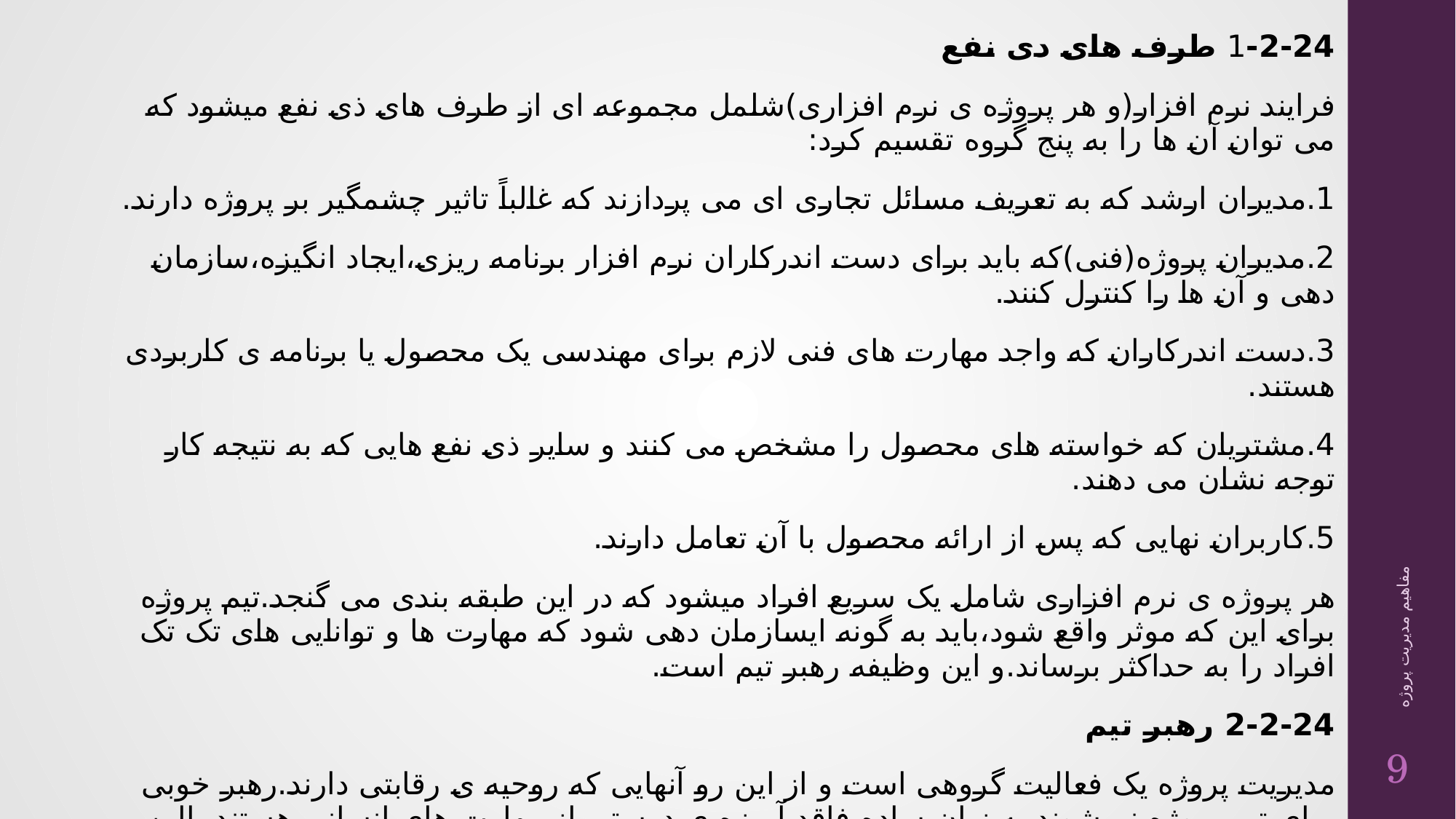

1-2-24 طرف های دی نفع
فرایند نرم افزار(و هر پروژه ی نرم افزاری)شلمل مجموعه ای از طرف های ذی نفع میشود که می توان آن ها را به پنج گروه تقسیم کرد:
1.مدیران ارشد که به تعریف مسائل تجاری ای می پردازند که غالباً تاثیر چشمگیر بر پروژه دارند.
2.مدیران پروژه(فنی)که باید برای دست اندرکاران نرم افزار برنامه ریزی،ایجاد انگیزه،سازمان دهی و آن ها را کنترل کنند.
3.دست اندرکاران که واجد مهارت های فنی لازم برای مهندسی یک محصول یا برنامه ی کاربردی هستند.
4.مشتریان که خواسته های محصول را مشخص می کنند و سایر ذی نفع هایی که به نتیجه کار توجه نشان می دهند.
5.کاربران نهایی که پس از ارائه محصول با آن تعامل دارند.
هر پروژه ی نرم افزاری شامل یک سریع افراد میشود که در این طبقه بندی می گنجد.تیم پروژه برای این که موثر واقع شود،باید به گونه ایسازمان دهی شود که مهارت ها و توانایی های تک تک افراد را به حداکثر برساند.و این وظیفه رهبر تیم است.
2-2-24 رهبر تیم
مدیریت پروژه یک فعالیت گروهی است و از این رو آنهایی که روحیه ی رقابتی دارند.رهبر خوبی برای تیم پروژه نمیشوند.به زبان ساده،فاقد آمیزه ی درستی از مهارت های انسانی هستند.بااین وجود،اجمون میگوید:«متاسفانه،وبه وفور،به نظر می رسد آدم ها صرفاً بر حسب تصادف مدیر پروژه میشوند.[Edg95]
جری واینبرگ در یک کتاب عالی درباب رهبری فنی[Wei86]یک مدل MOIپیشنهاد میکند:
مفاهیم مدیریت پروژه
9